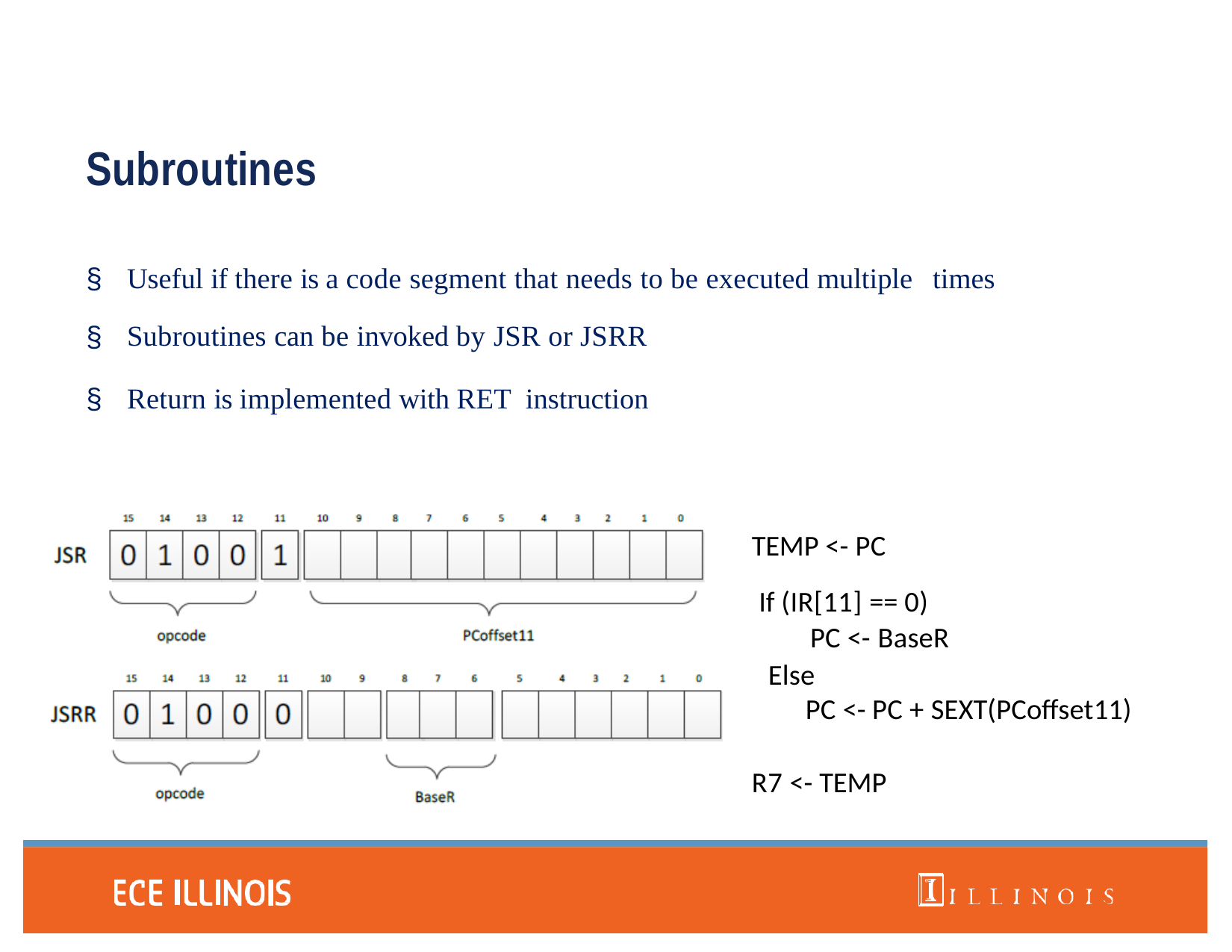

# Subroutines
| § | Useful if there is a code segment that needs to be executed multiple | times |
| --- | --- | --- |
| § | Subroutines can be invoked by JSR or JSRR |  |
| § | Return is implemented with RET instruction |  |

TEMP <- PC
If (IR[11] == 0)
PC <- BaseR
Else
PC <- PC + SEXT(PCoffset11)

R7 <- TEMP